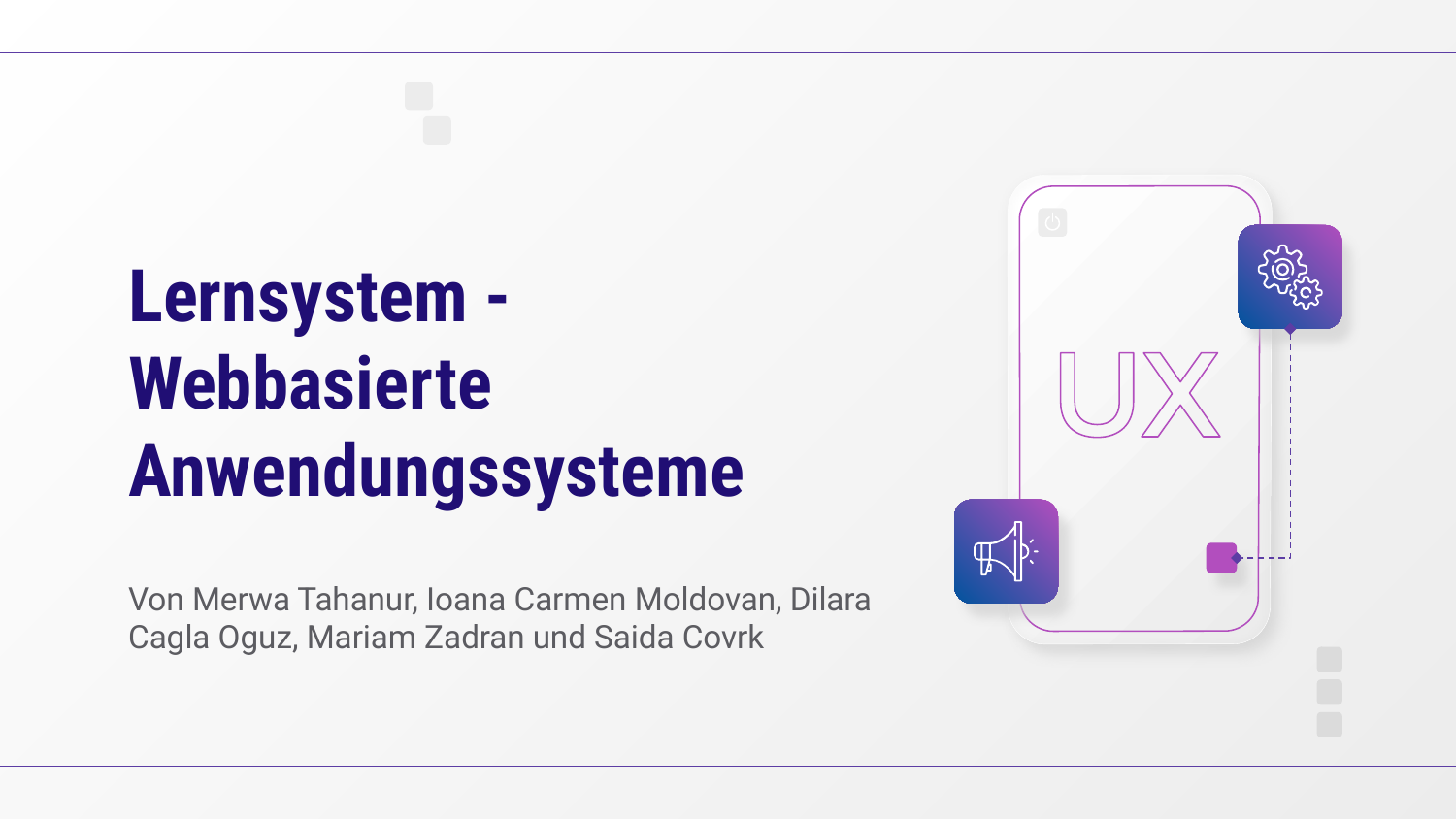

# Lernsystem - Webbasierte Anwendungssysteme
Von Merwa Tahanur, Ioana Carmen Moldovan, Dilara Cagla Oguz, Mariam Zadran und Saida Covrk